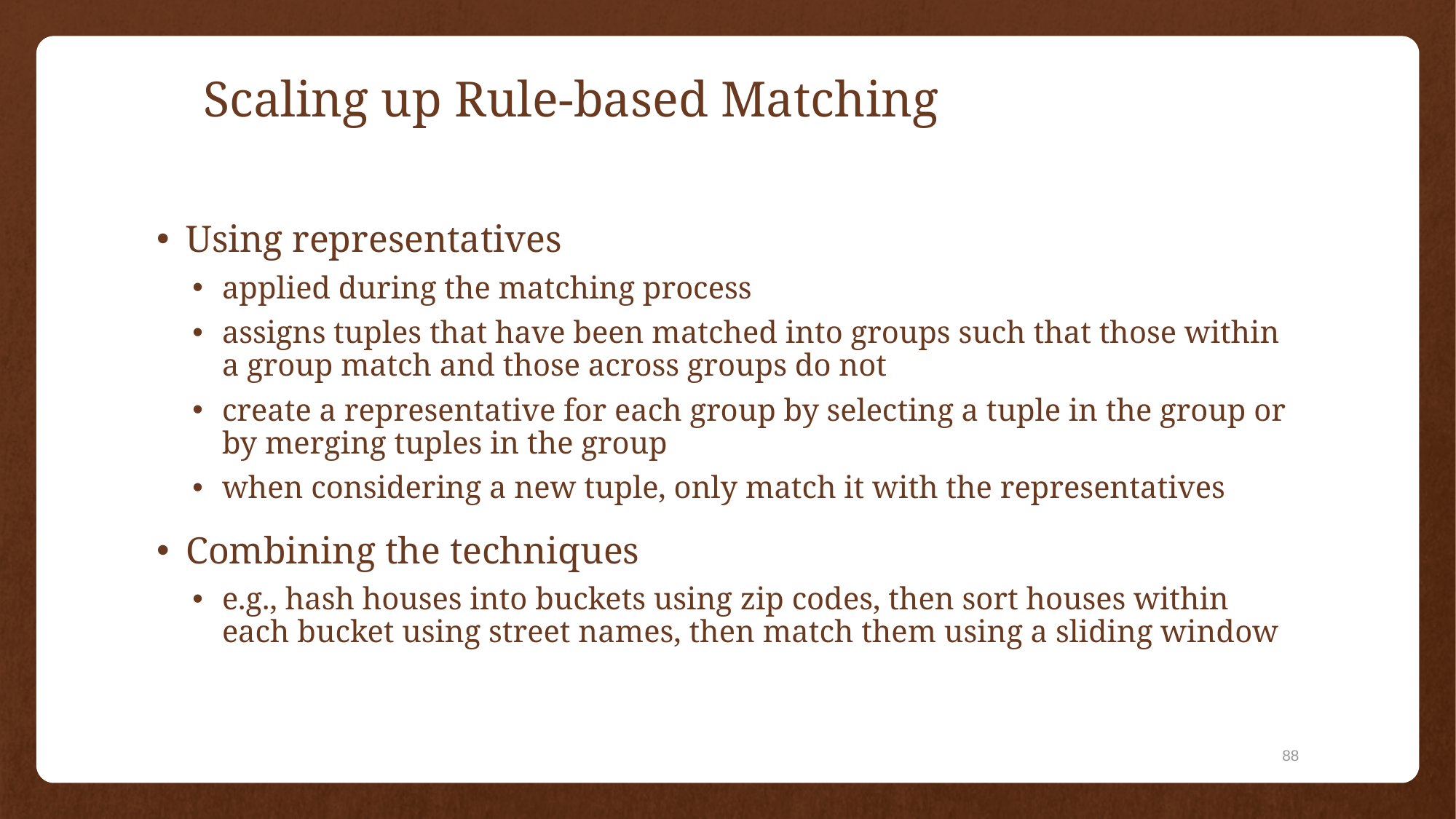

# Scaling up Rule-based Matching
Using representatives
applied during the matching process
assigns tuples that have been matched into groups such that those within a group match and those across groups do not
create a representative for each group by selecting a tuple in the group or by merging tuples in the group
when considering a new tuple, only match it with the representatives
Combining the techniques
e.g., hash houses into buckets using zip codes, then sort houses within each bucket using street names, then match them using a sliding window
88